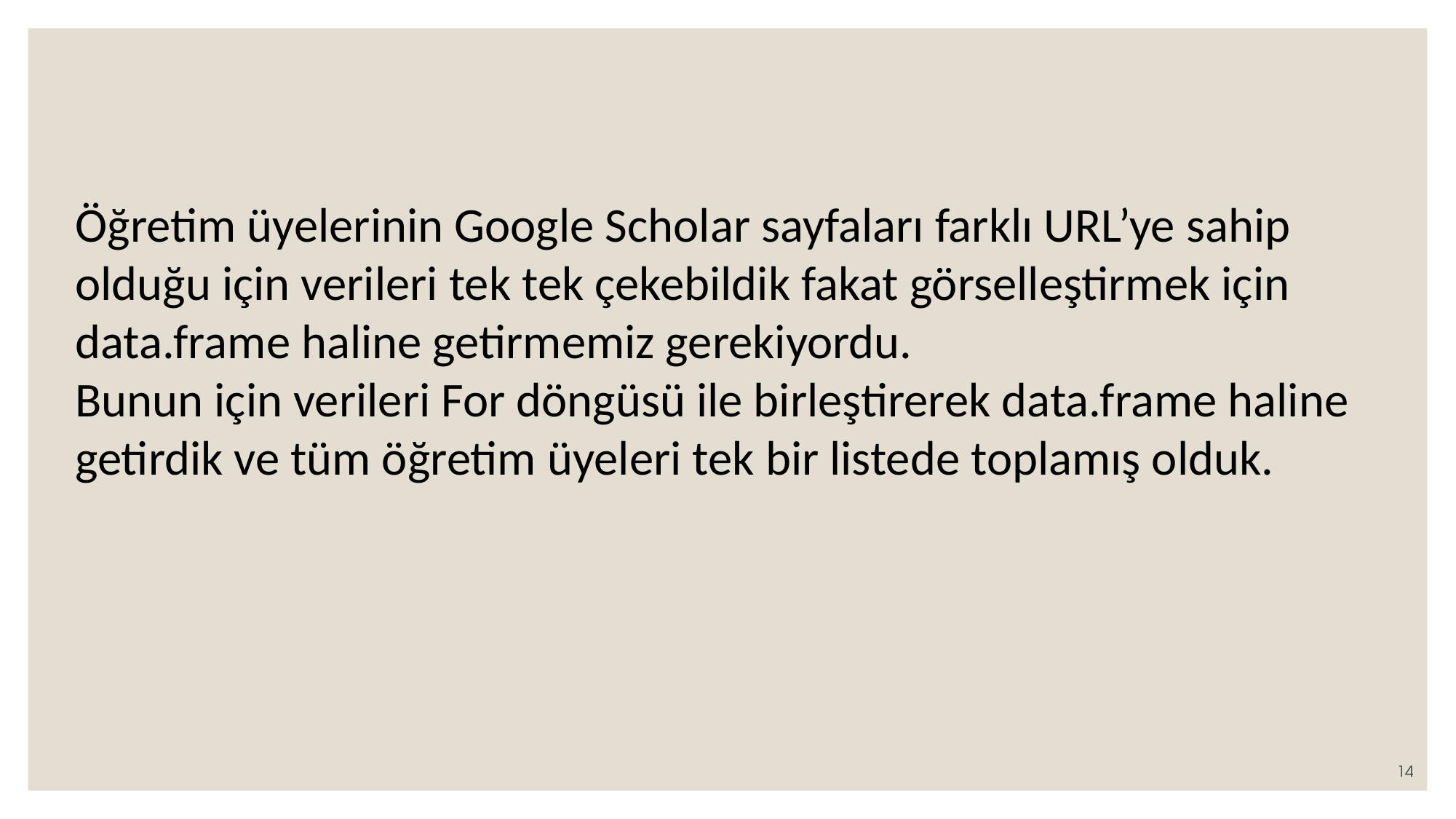

Öğretim üyelerinin Google Scholar sayfaları farklı URL’ye sahip olduğu için verileri tek tek çekebildik fakat görselleştirmek için data.frame haline getirmemiz gerekiyordu.
Bunun için verileri For döngüsü ile birleştirerek data.frame haline getirdik ve tüm öğretim üyeleri tek bir listede toplamış olduk.
14